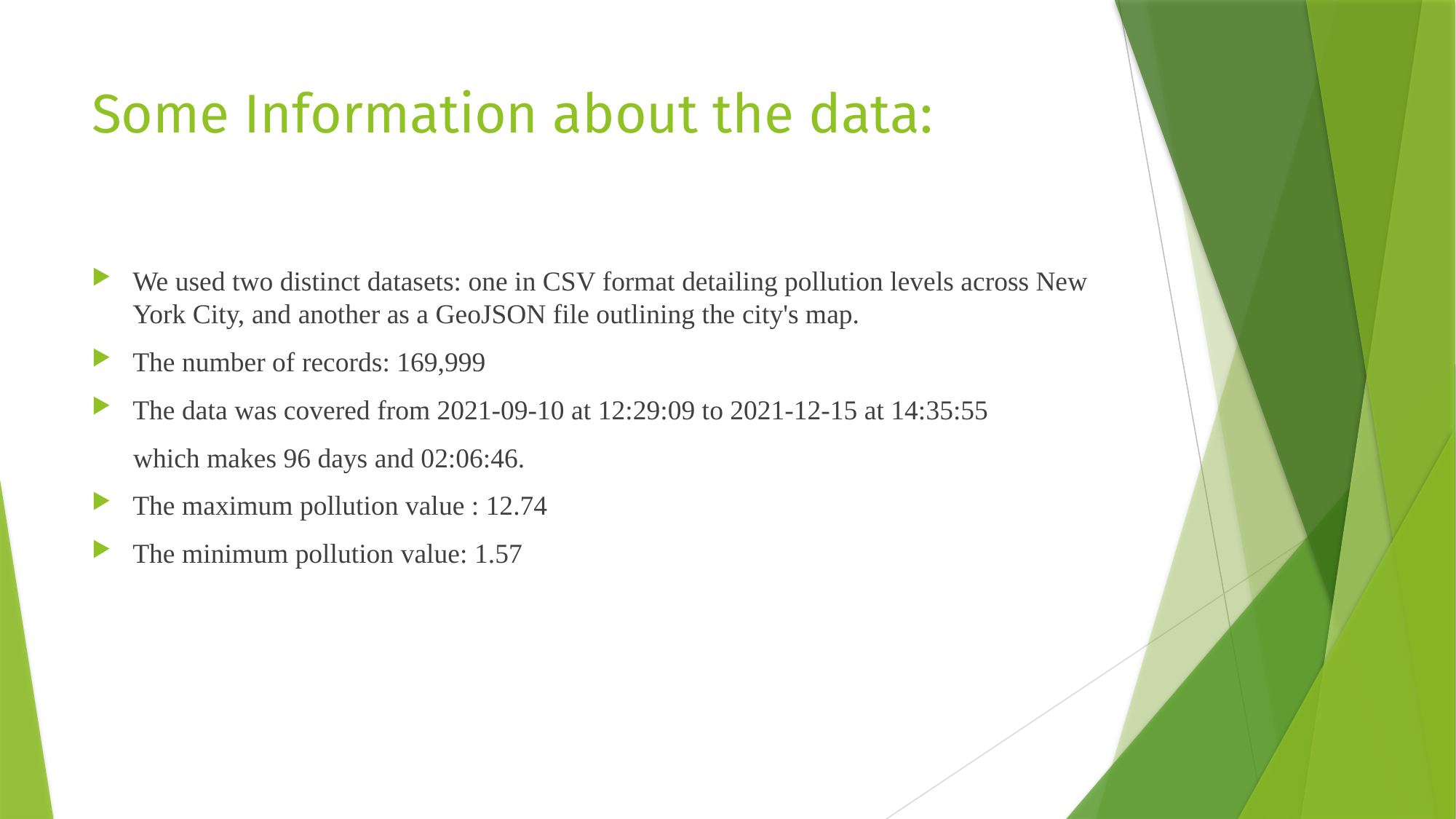

# Some Information about the data:
We used two distinct datasets: one in CSV format detailing pollution levels across New York City, and another as a GeoJSON file outlining the city's map.
The number of records: 169,999
The data was covered from 2021-09-10 at 12:29:09 to 2021-12-15 at 14:35:55
      which makes 96 days and 02:06:46.
The maximum pollution value : 12.74
The minimum pollution value: 1.57